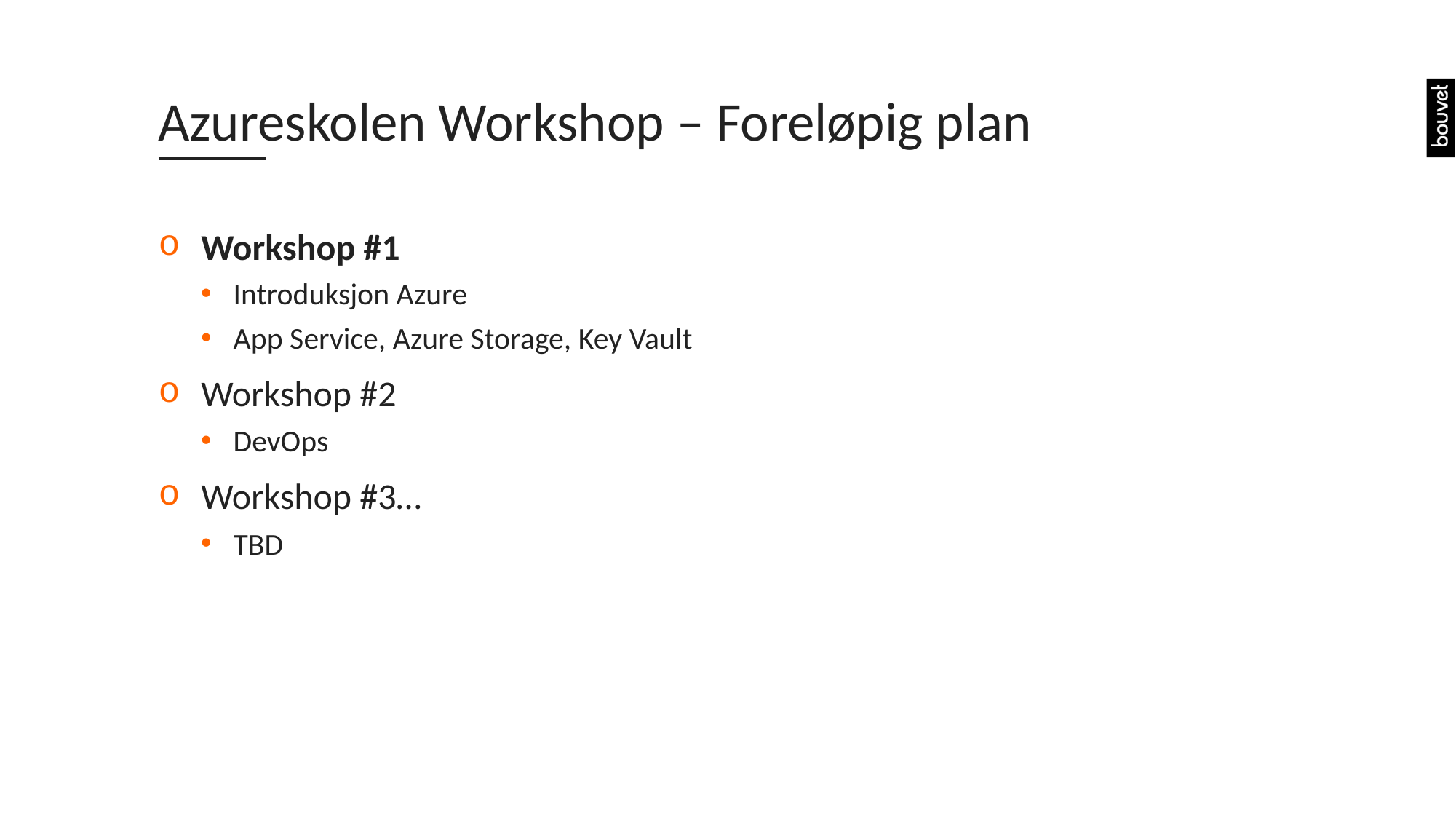

# Azureskolen Workshop – Foreløpig plan
Workshop #1
Introduksjon Azure
App Service, Azure Storage, Key Vault
Workshop #2
DevOps
Workshop #3…
TBD